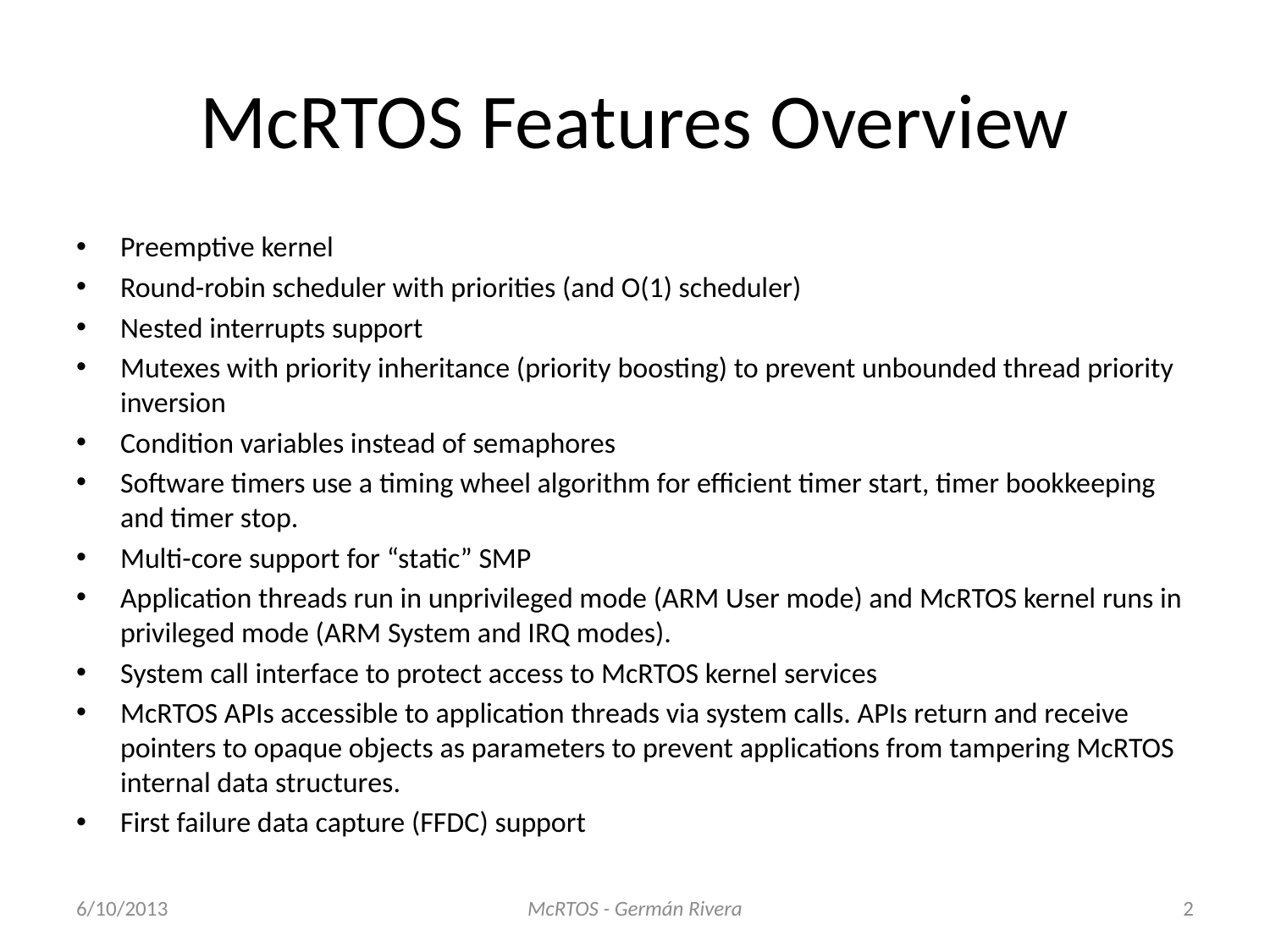

# McRTOS Features Overview
Preemptive kernel
Round-robin scheduler with priorities (and O(1) scheduler)
Nested interrupts support
Mutexes with priority inheritance (priority boosting) to prevent unbounded thread priority inversion
Condition variables instead of semaphores
Software timers use a timing wheel algorithm for efficient timer start, timer bookkeeping and timer stop.
Multi-core support for “static” SMP
Application threads run in unprivileged mode (ARM User mode) and McRTOS kernel runs in privileged mode (ARM System and IRQ modes).
System call interface to protect access to McRTOS kernel services
McRTOS APIs accessible to application threads via system calls. APIs return and receive pointers to opaque objects as parameters to prevent applications from tampering McRTOS internal data structures.
First failure data capture (FFDC) support

6/10/2013
McRTOS - Germán Rivera
2